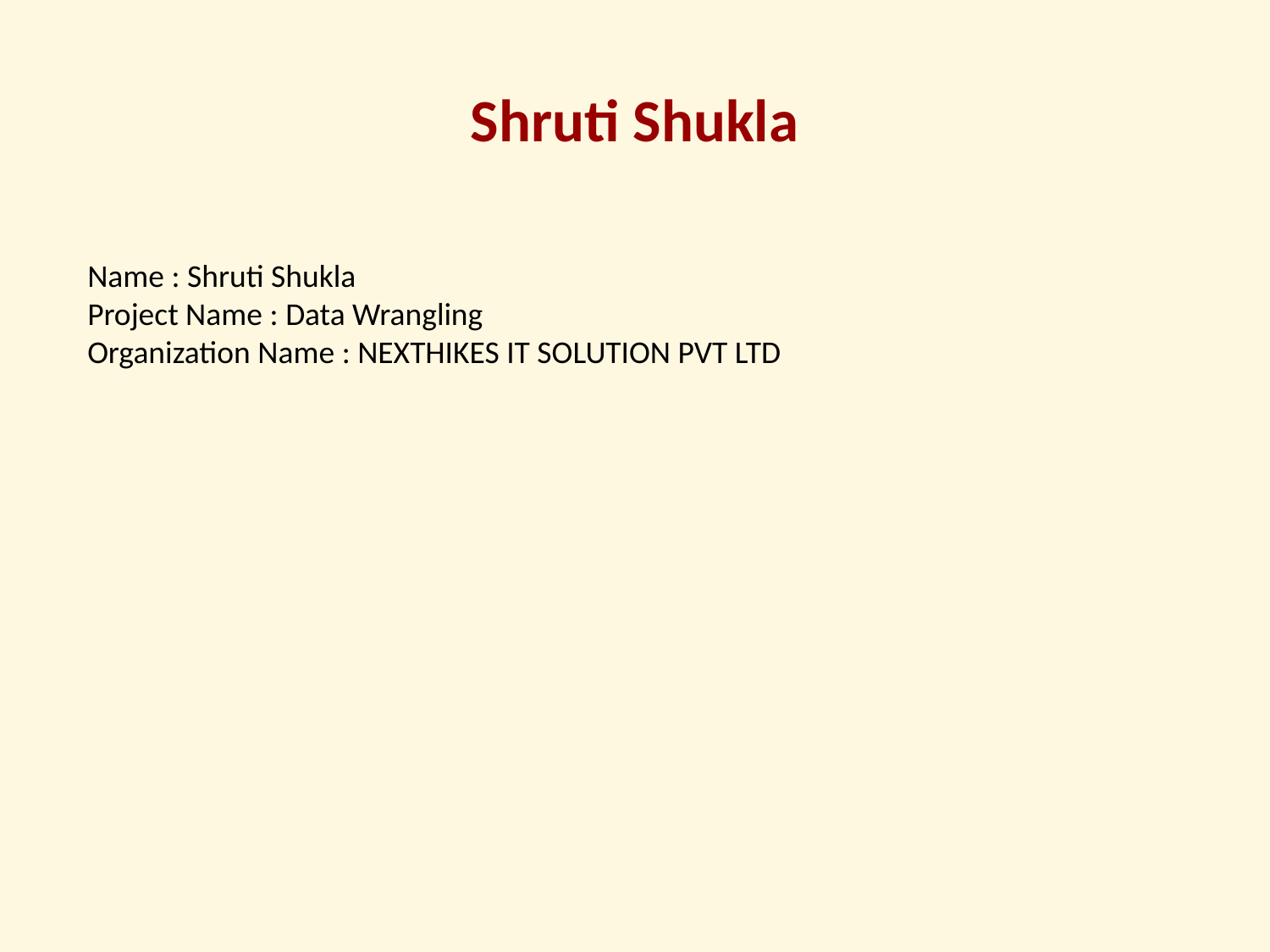

# Shruti Shukla
Name : Shruti Shukla
Project Name : Data Wrangling
Organization Name : NEXTHIKES IT SOLUTION PVT LTD